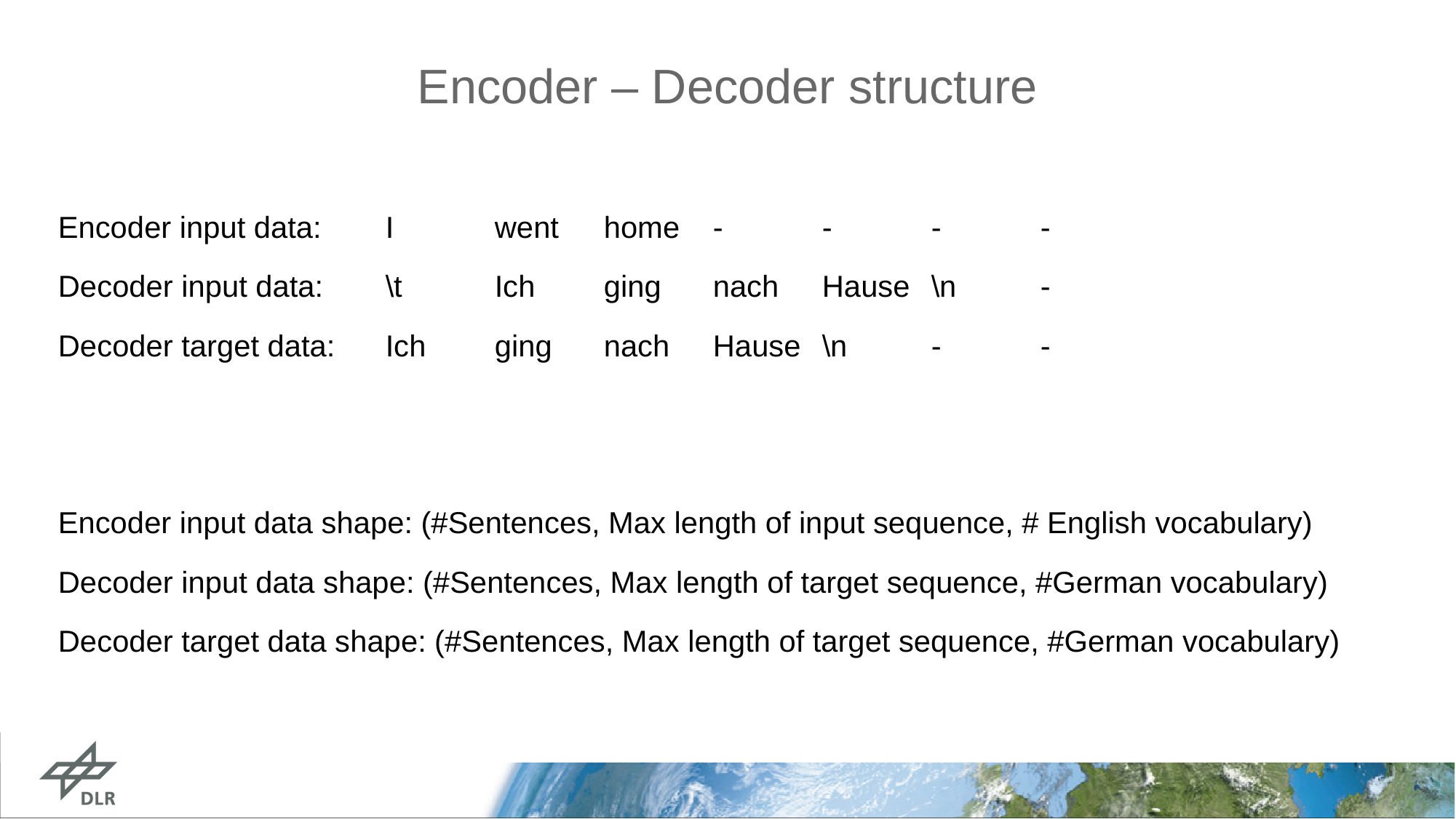

# Encoder – Decoder structure
Encoder input data: 	I	went	home	-	-	-	-
Decoder input data:	\t	Ich	ging	nach	Hause	\n	-
Decoder target data:	Ich	ging	nach	Hause	\n	-	-

Encoder input data shape: (#Sentences, Max length of input sequence, # English vocabulary)
Decoder input data shape: (#Sentences, Max length of target sequence, #German vocabulary)
Decoder target data shape: (#Sentences, Max length of target sequence, #German vocabulary)